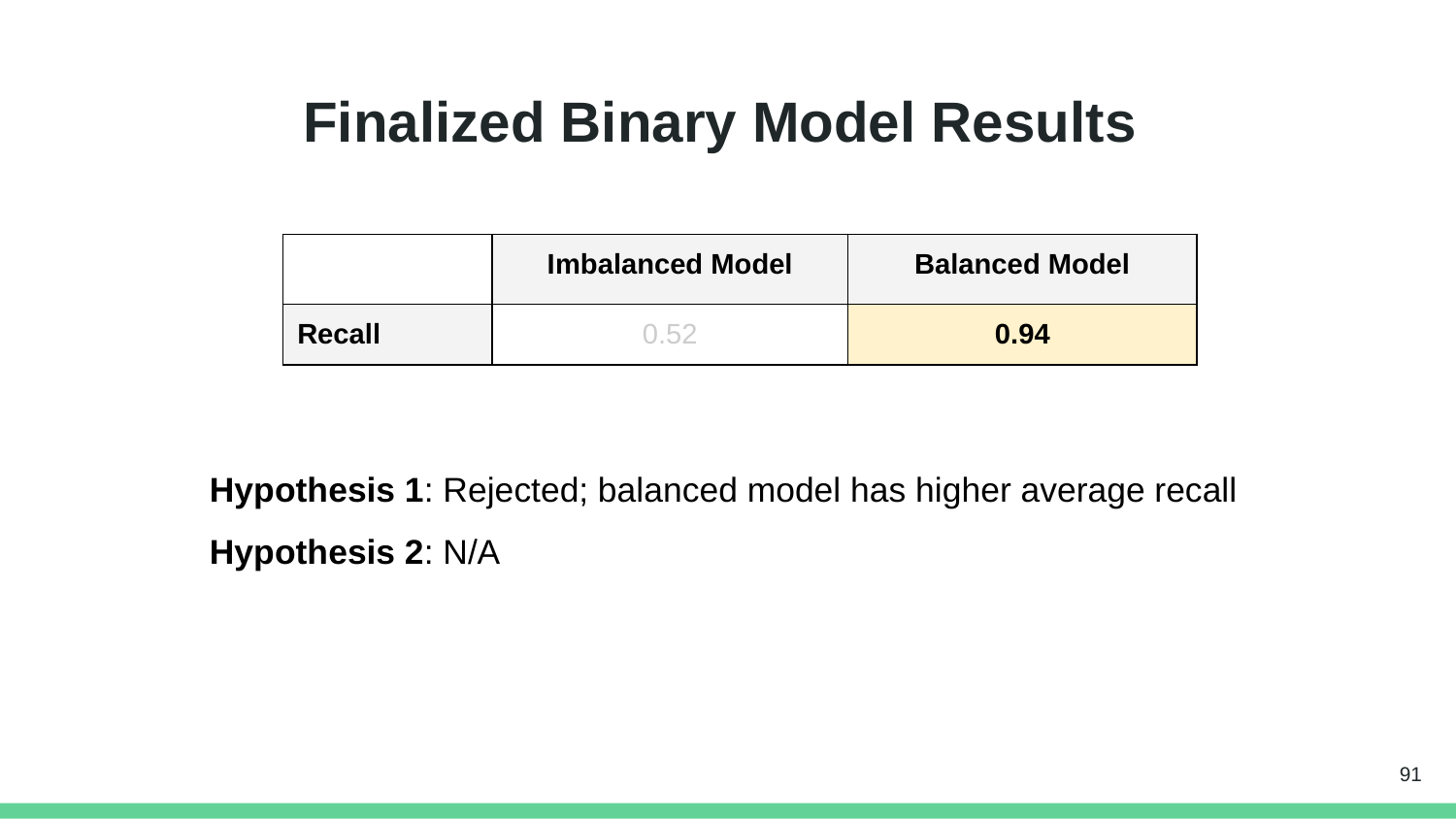

# Finalized Binary Model Results
|  | Imbalanced Model | Balanced Model |
| --- | --- | --- |
| Recall | 0.52 | 0.94 |
Hypothesis 1: Rejected; balanced model has higher average recall
Hypothesis 2: N/A

91